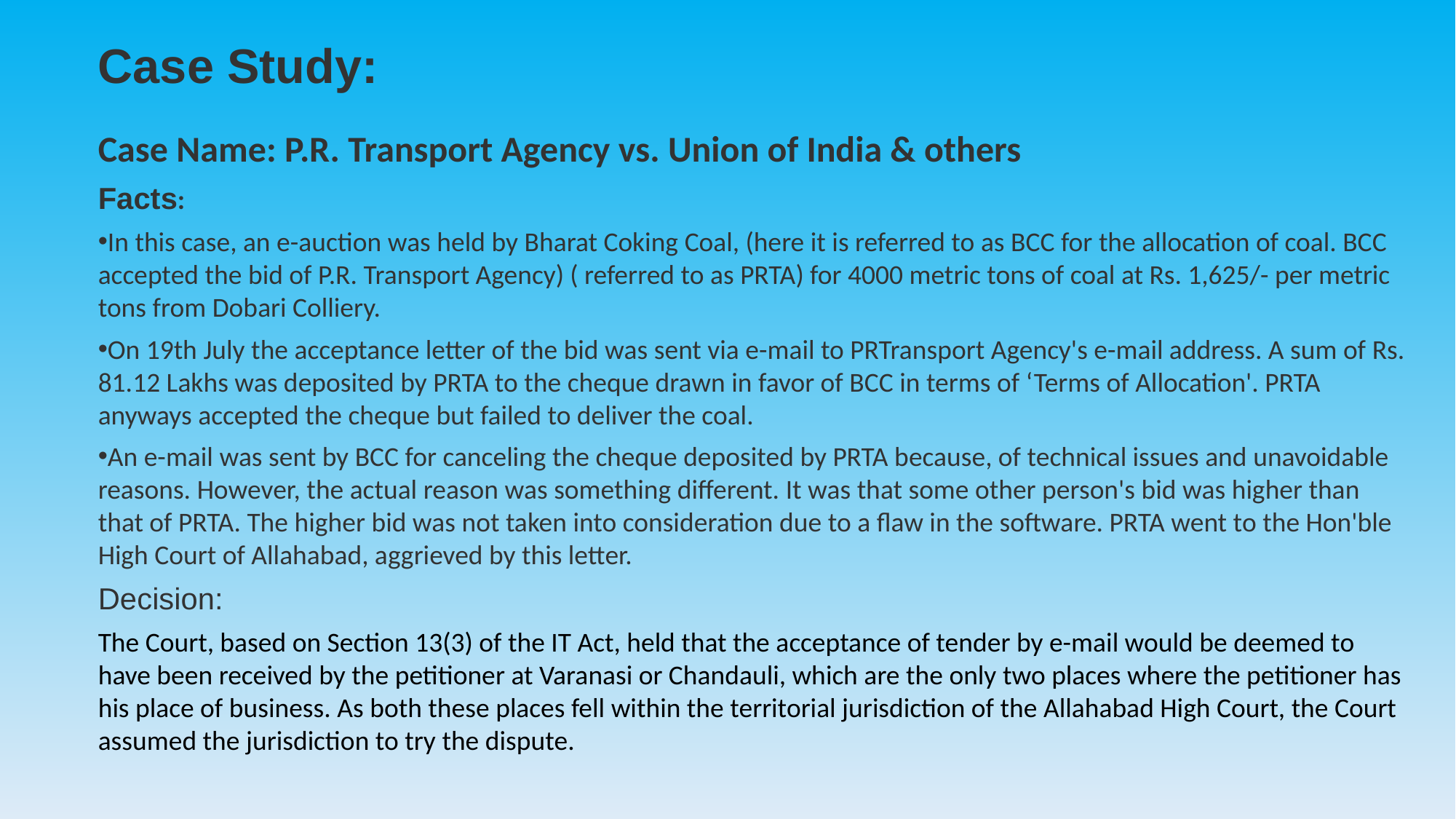

Case Study:
Case Name: P.R. Transport Agency vs. Union of India & others
Facts:
In this case, an e-auction was held by Bharat Coking Coal, (here it is referred to as BCC for the allocation of coal. BCC accepted the bid of P.R. Transport Agency) ( referred to as PRTA) for 4000 metric tons of coal at Rs. 1,625/- per metric tons from Dobari Colliery.
On 19th July the acceptance letter of the bid was sent via e-mail to PRTransport Agency's e-mail address. A sum of Rs. 81.12 Lakhs was deposited by PRTA to the cheque drawn in favor of BCC in terms of ‘Terms of Allocation'. PRTA anyways accepted the cheque but failed to deliver the coal.
An e-mail was sent by BCC for canceling the cheque deposited by PRTA because, of technical issues and unavoidable reasons. However, the actual reason was something different. It was that some other person's bid was higher than that of PRTA. The higher bid was not taken into consideration due to a flaw in the software. PRTA went to the Hon'ble High Court of Allahabad, aggrieved by this letter.
Decision:
The Court, based on Section 13(3) of the IT Act, held that the acceptance of tender by e-mail would be deemed to have been received by the petitioner at Varanasi or Chandauli, which are the only two places where the petitioner has his place of business. As both these places fell within the territorial jurisdiction of the Allahabad High Court, the Court assumed the jurisdiction to try the dispute.